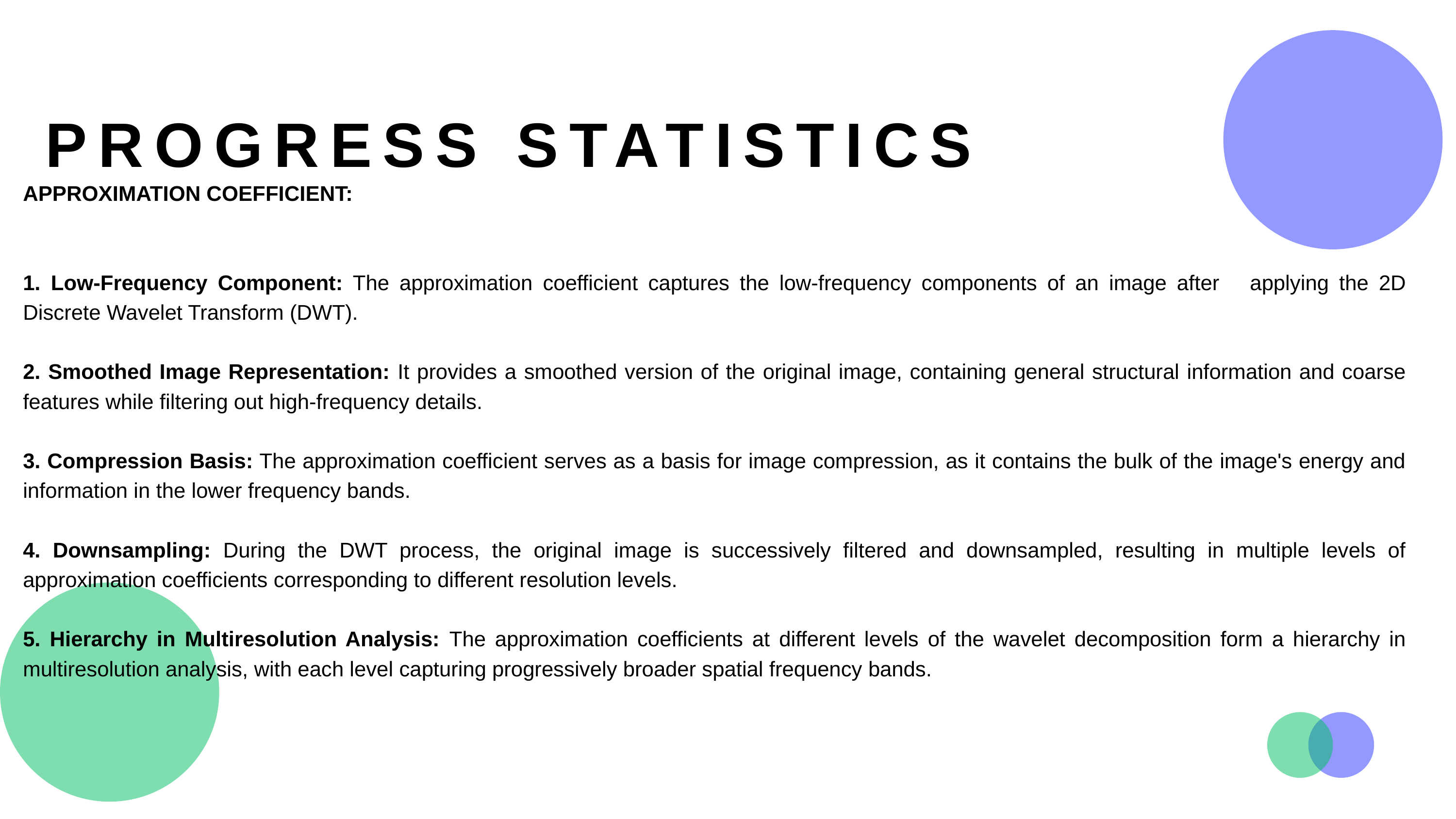

PROGRESS STATISTICS
APPROXIMATION COEFFICIENT:

1. Low-Frequency Component: The approximation coefficient captures the low-frequency components of an image after   applying the 2D Discrete Wavelet Transform (DWT).

2. Smoothed Image Representation: It provides a smoothed version of the original image, containing general structural information and coarse features while filtering out high-frequency details.

3. Compression Basis: The approximation coefficient serves as a basis for image compression, as it contains the bulk of the image's energy and information in the lower frequency bands.

4. Downsampling: During the DWT process, the original image is successively filtered and downsampled, resulting in multiple levels of approximation coefficients corresponding to different resolution levels.

5. Hierarchy in Multiresolution Analysis: The approximation coefficients at different levels of the wavelet decomposition form a hierarchy in multiresolution analysis, with each level capturing progressively broader spatial frequency bands.